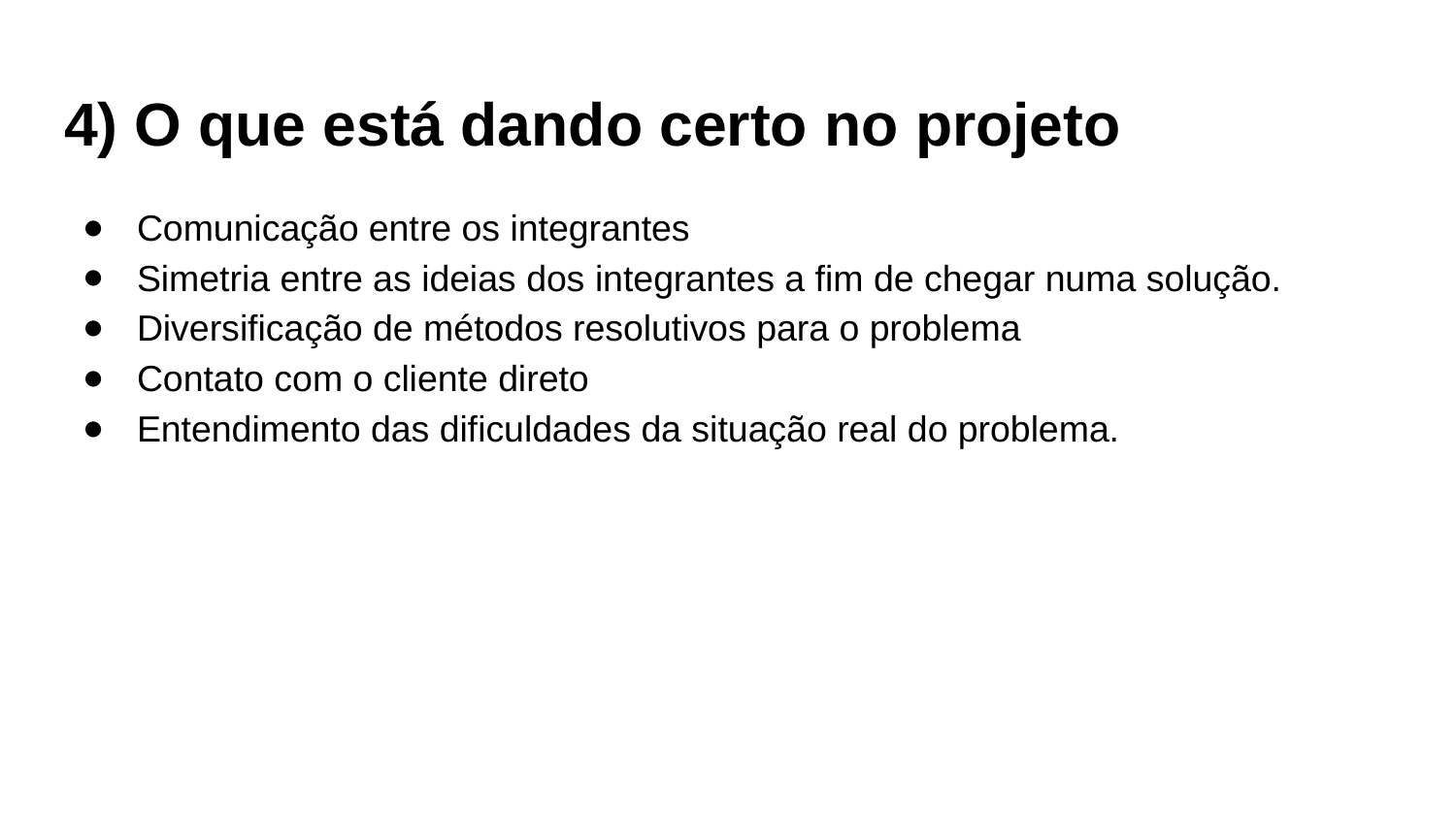

# 4) O que está dando certo no projeto
Comunicação entre os integrantes
Simetria entre as ideias dos integrantes a fim de chegar numa solução.
Diversificação de métodos resolutivos para o problema
Contato com o cliente direto
Entendimento das dificuldades da situação real do problema.